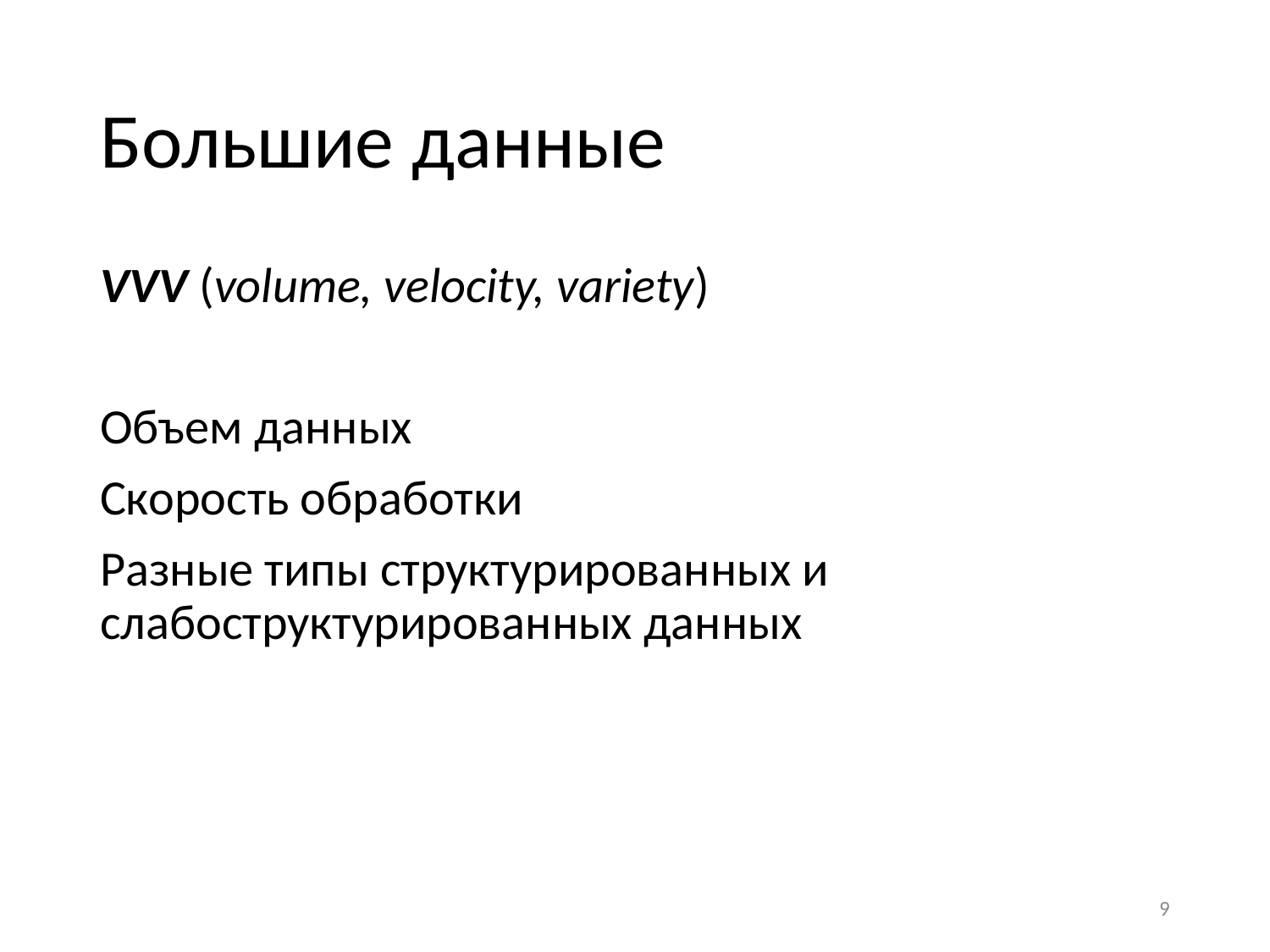

# Большие данные
VVV (volume, velocity, variety)

Объем данных
Скорость обработки
Разные типы структурированных и слабоструктурированных данных
9